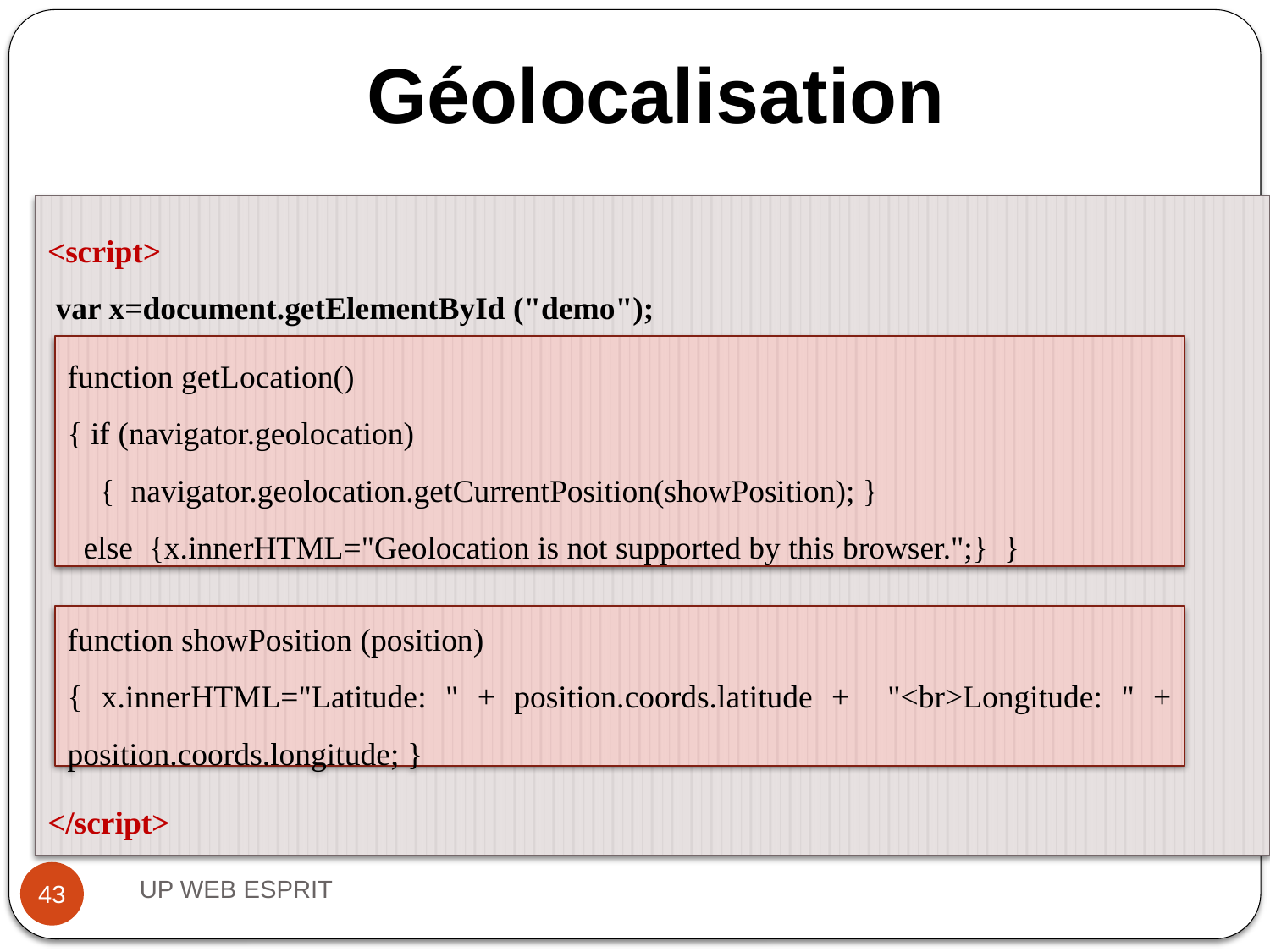

Géolocalisation
<script>
 var x=document.getElementById ("demo");

</script>

function getLocation()
{ if (navigator.geolocation)
    {  navigator.geolocation.getCurrentPosition(showPosition); }
  else  {x.innerHTML="Geolocation is not supported by this browser.";}  }
function showPosition (position)
{ x.innerHTML="Latitude: " + position.coords.latitude +  "<br>Longitude: " + position.coords.longitude; }
UP WEB ESPRIT
43